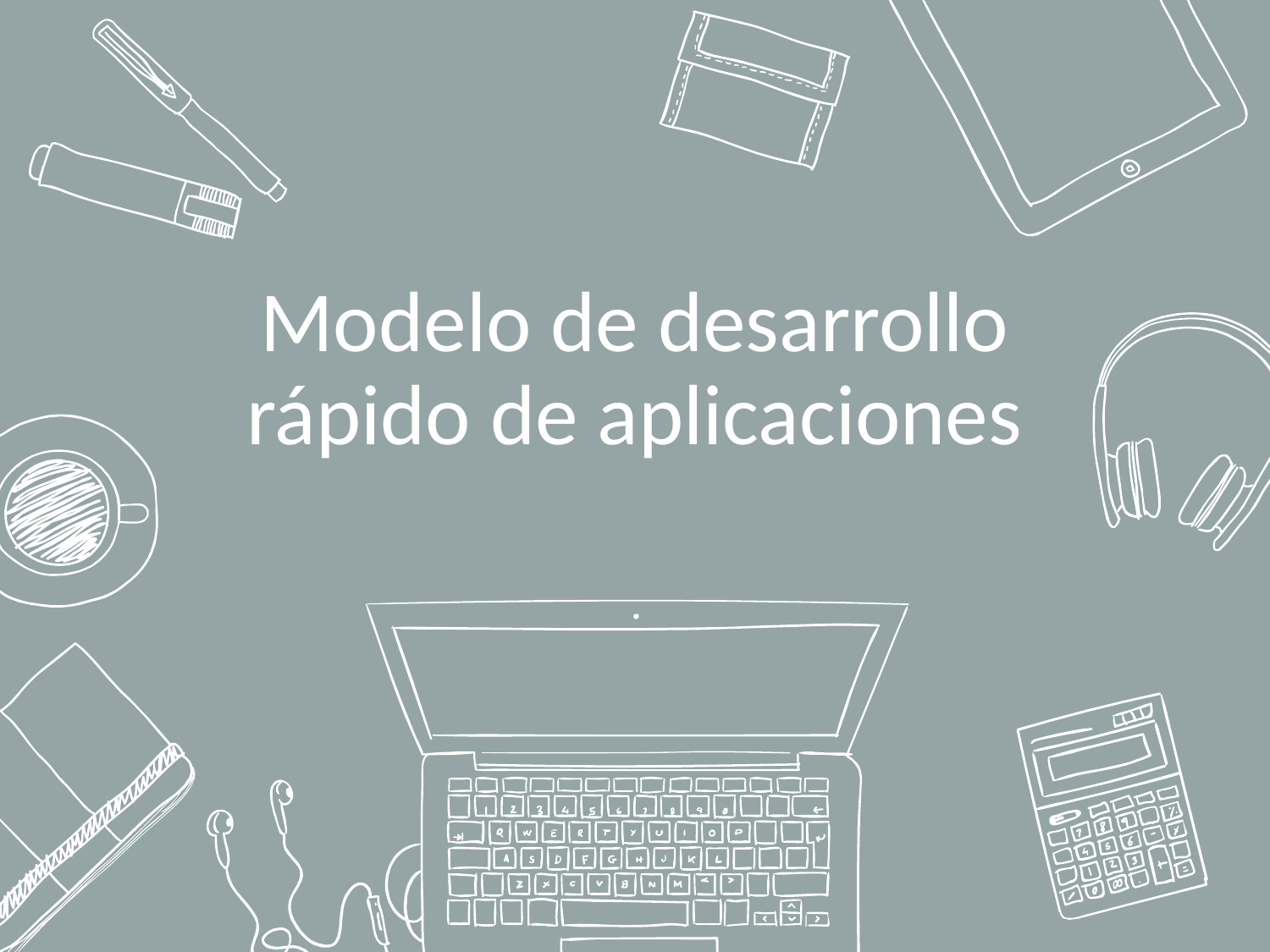

# Modelo de desarrollo rápido de aplicaciones